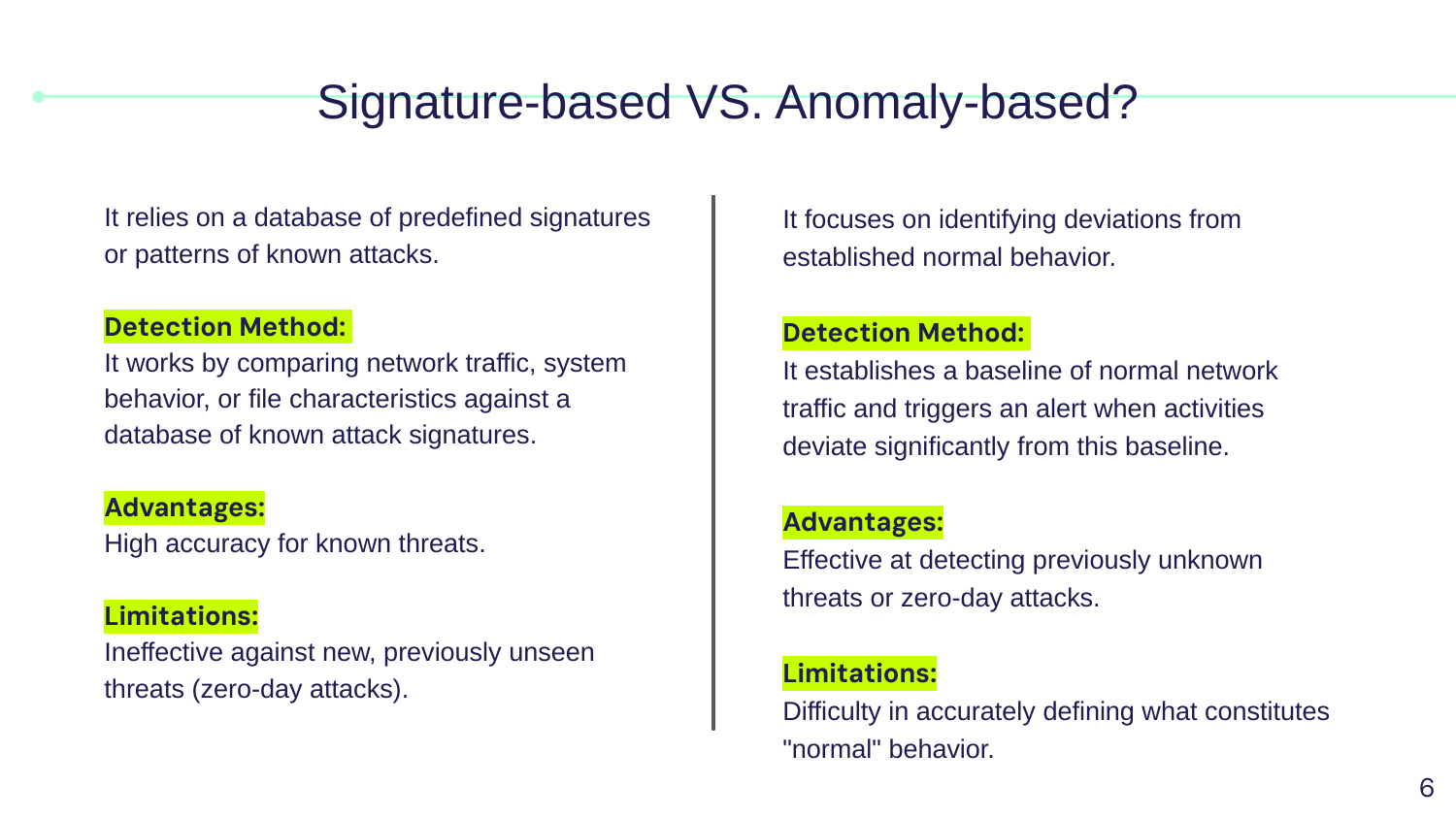

# Signature-based VS. Anomaly-based?
It relies on a database of predefined signatures or patterns of known attacks.

Detection Method:
It works by comparing network traffic, system behavior, or file characteristics against a database of known attack signatures.

Advantages:
High accuracy for known threats.

Limitations:
Ineffective against new, previously unseen threats (zero-day attacks).

It focuses on identifying deviations from established normal behavior.

Detection Method:
It establishes a baseline of normal network traffic and triggers an alert when activities deviate significantly from this baseline.

Advantages:
Effective at detecting previously unknown threats or zero-day attacks.

Limitations:
Difficulty in accurately defining what constitutes "normal" behavior.

6